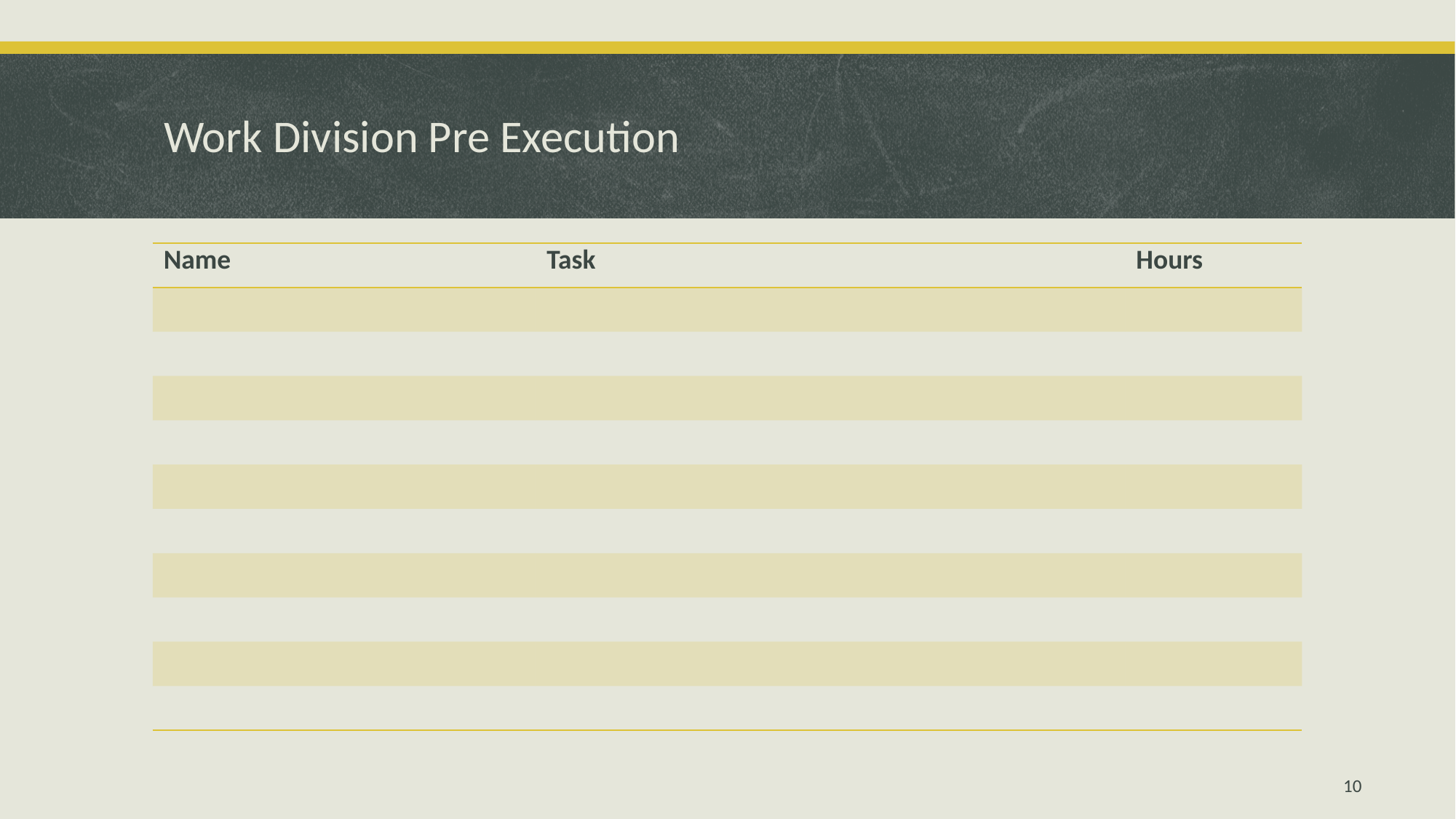

# Work Division Pre Execution
| Name | Task | Hours |
| --- | --- | --- |
|  |  |  |
|  |  |  |
|  |  |  |
|  |  |  |
|  |  |  |
|  |  |  |
|  |  |  |
|  |  |  |
|  |  |  |
|  |  |  |
10